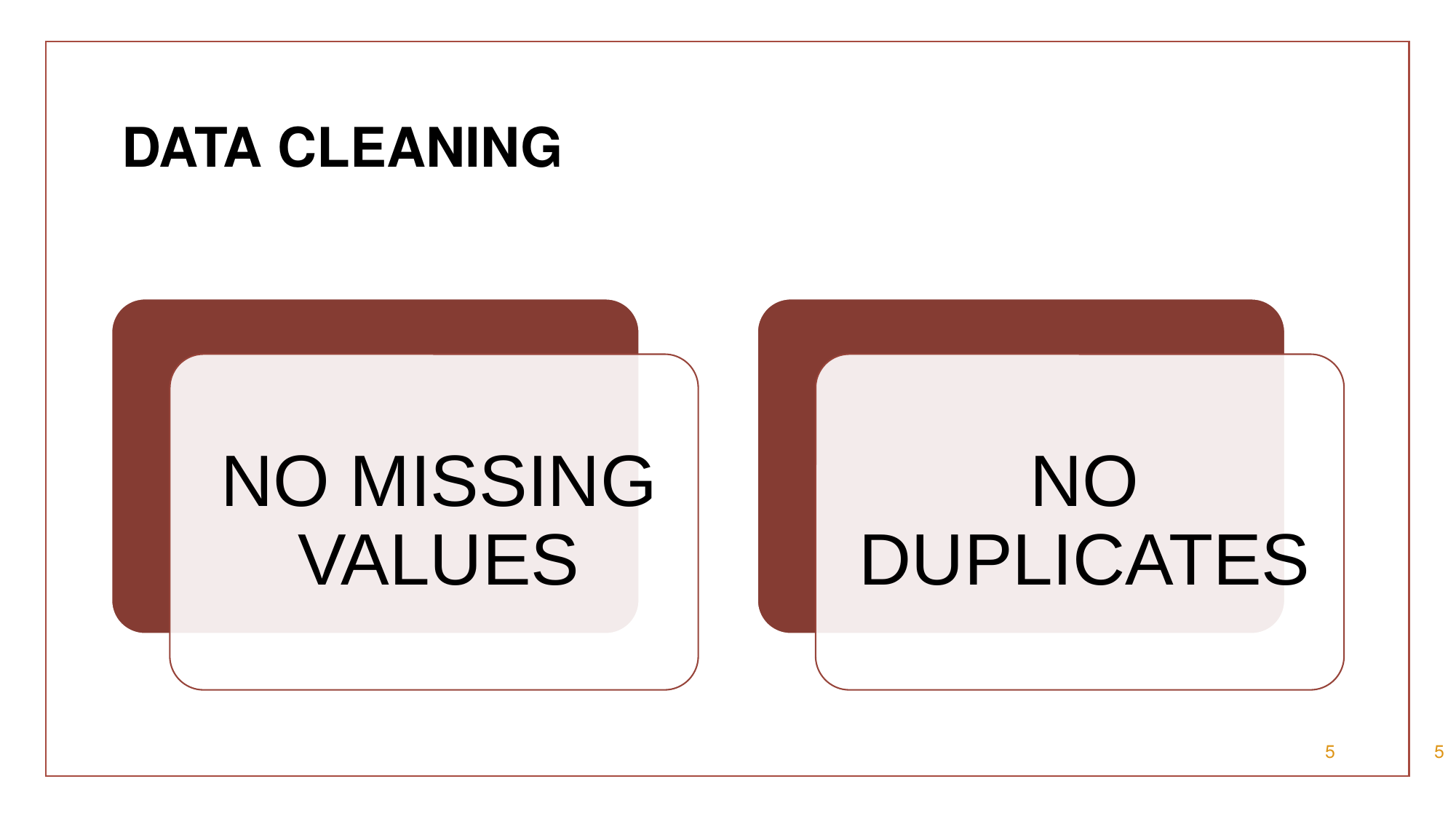

# DATA CLEANING
NO MISSING VALUES
NO DUPLICATES
5
5